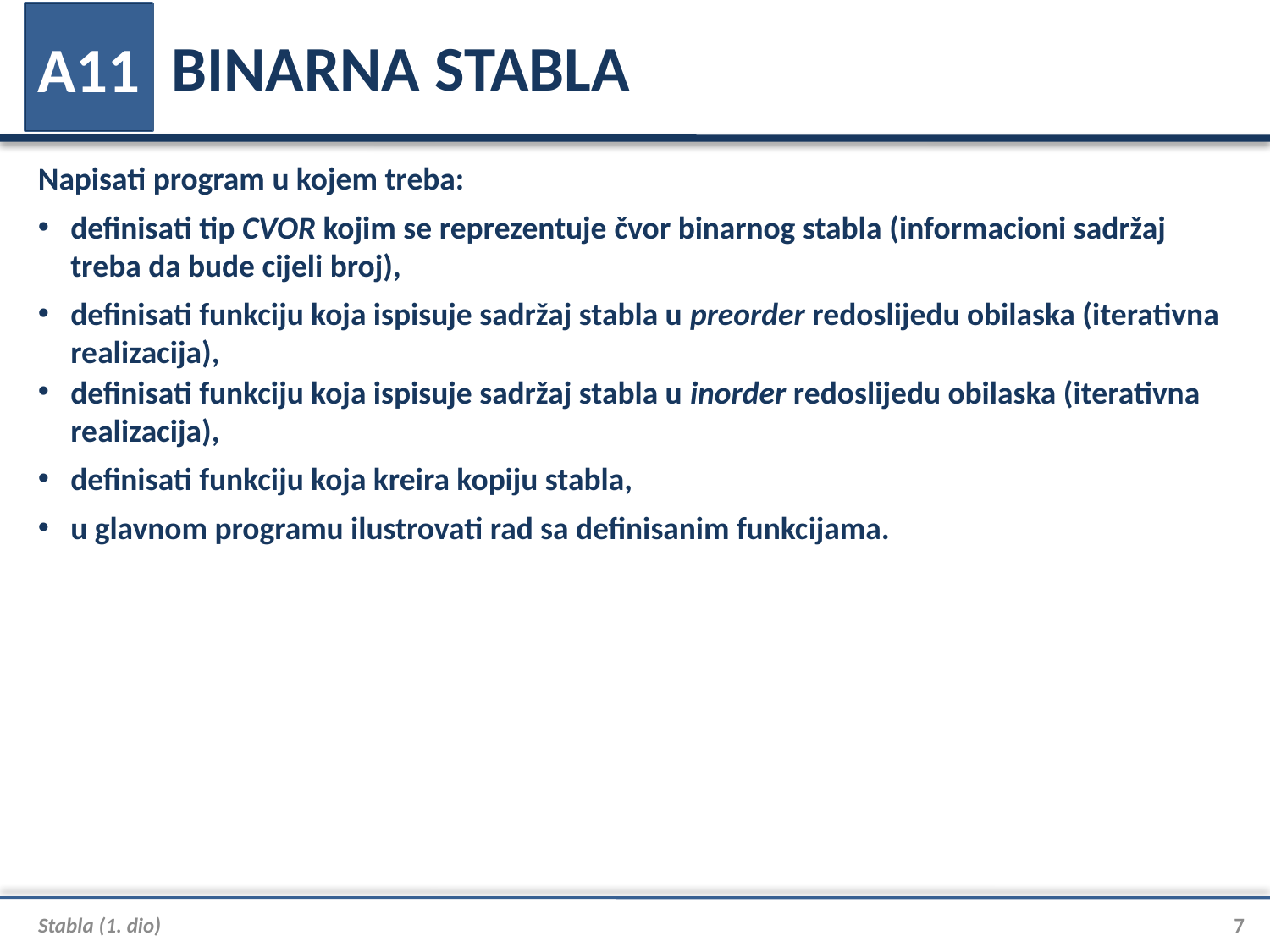

# BINARNA STABLA
A11
Napisati program u kojem treba:
definisati tip CVOR kojim se reprezentuje čvor binarnog stabla (informacioni sadržaj treba da bude cijeli broj),
definisati funkciju koja ispisuje sadržaj stabla u preorder redoslijedu obilaska (iterativna realizacija),
definisati funkciju koja ispisuje sadržaj stabla u inorder redoslijedu obilaska (iterativna realizacija),
definisati funkciju koja kreira kopiju stabla,
u glavnom programu ilustrovati rad sa definisanim funkcijama.
Stabla (1. dio)
7